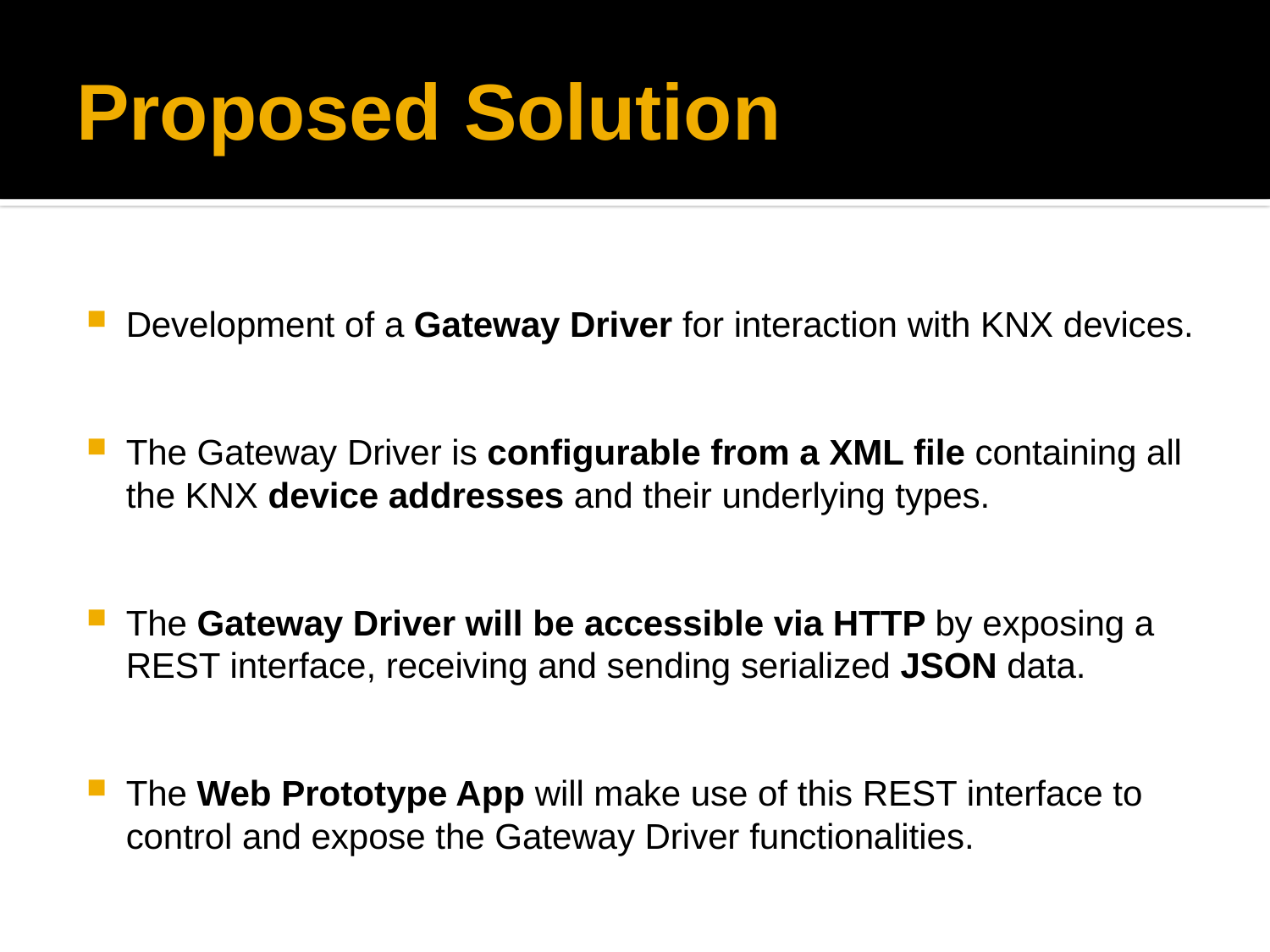

# Proposed Solution

Development of a Gateway Driver for interaction with KNX devices.

The Gateway Driver is configurable from a XML file containing all the KNX device addresses and their underlying types.

The Gateway Driver will be accessible via HTTP by exposing a REST interface, receiving and sending serialized JSON data.

The Web Prototype App will make use of this REST interface to control and expose the Gateway Driver functionalities.